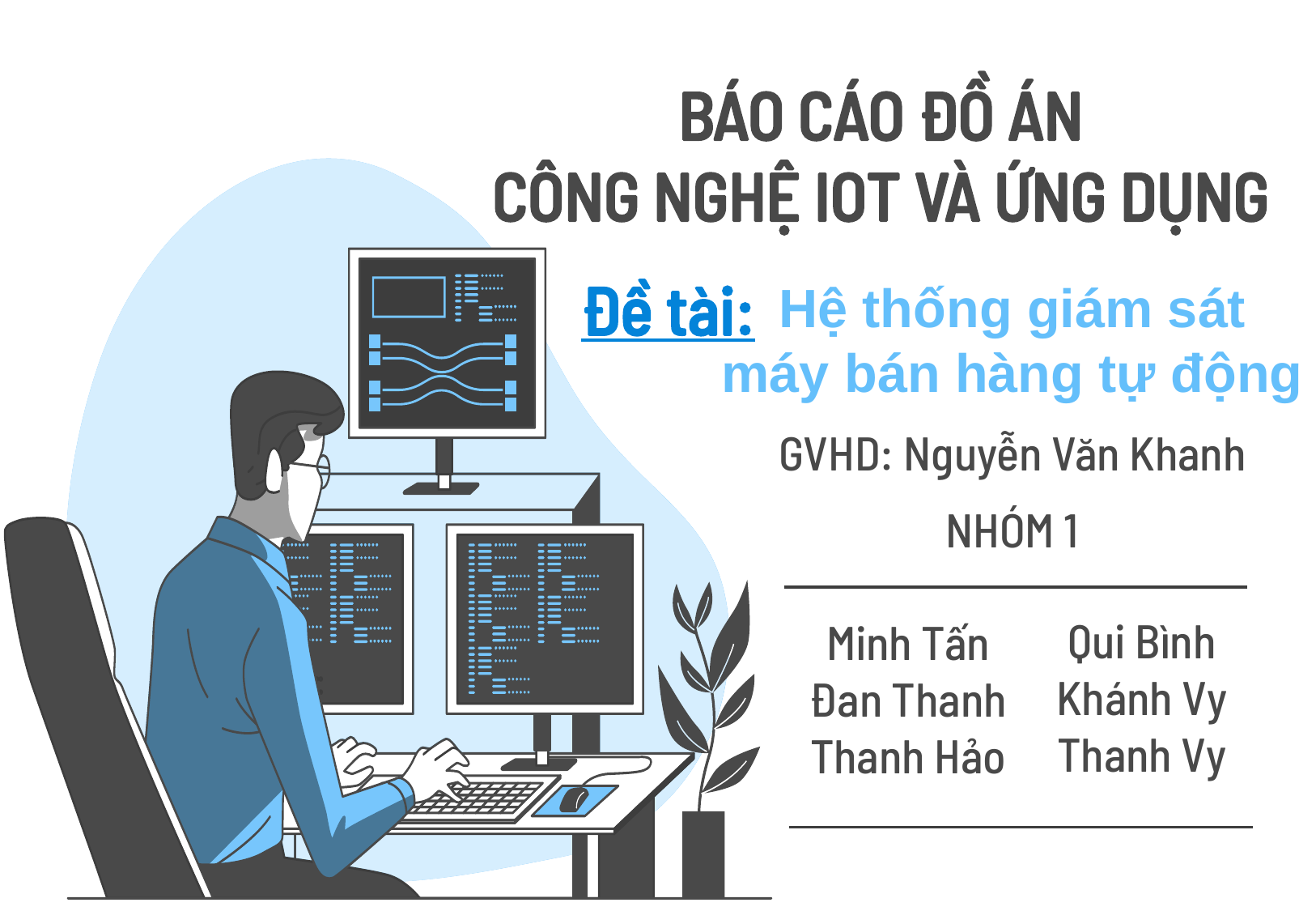

# BÁO CÁO ĐỒ ÁN CÔNG NGHỆ IOT VÀ ỨNG DỤNG

Đề tài:
Hệ thống giám sát
máy bán hàng tự động
GVHD: Nguyễn Văn Khanh
NHÓM 1
Qui Bình
Khánh Vy
Thanh Vy
Minh Tấn
Đan Thanh
Thanh Hảo